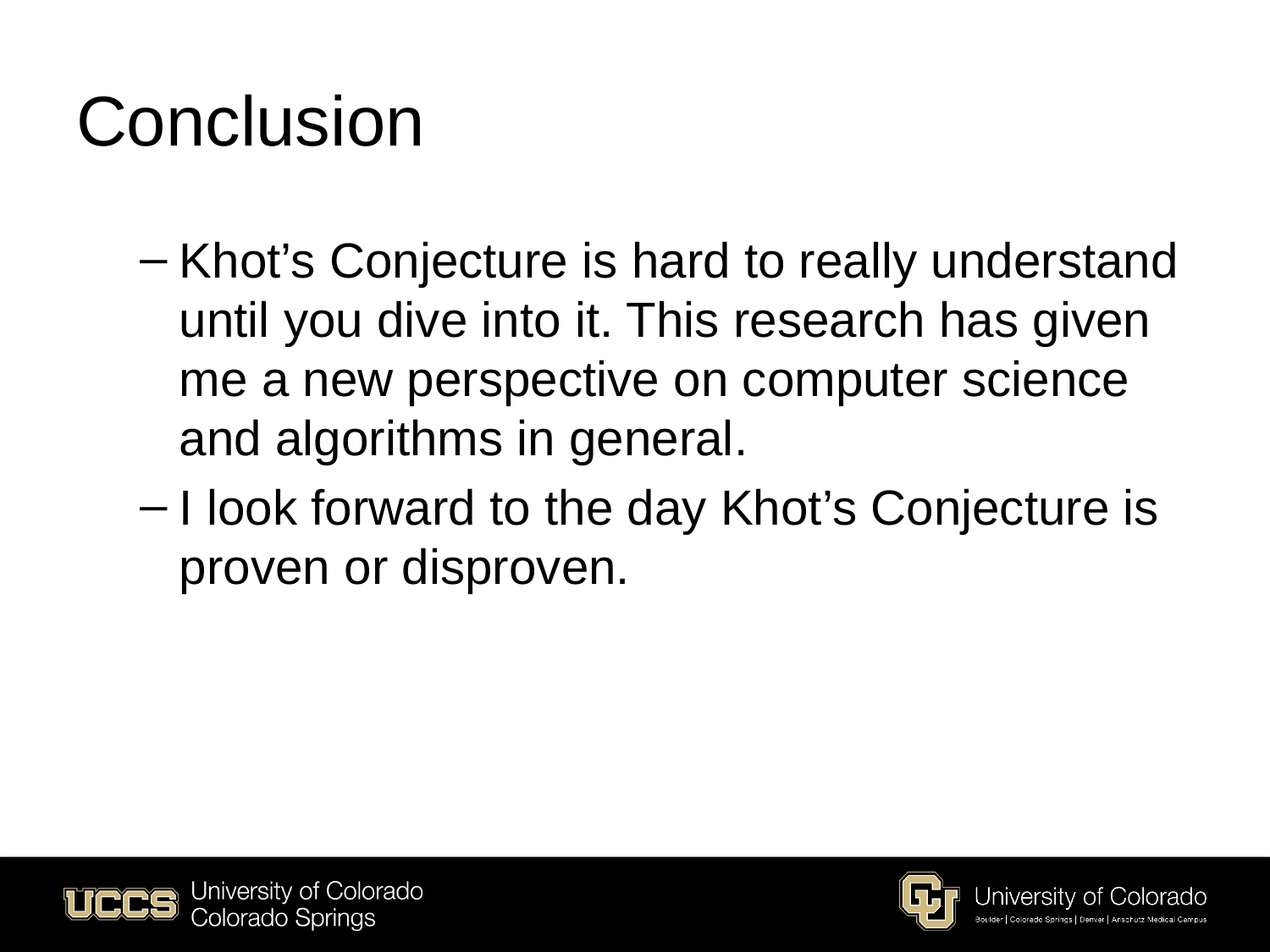

# Conclusion
Khot’s Conjecture is hard to really understand until you dive into it. This research has given me a new perspective on computer science and algorithms in general.
I look forward to the day Khot’s Conjecture is proven or disproven.